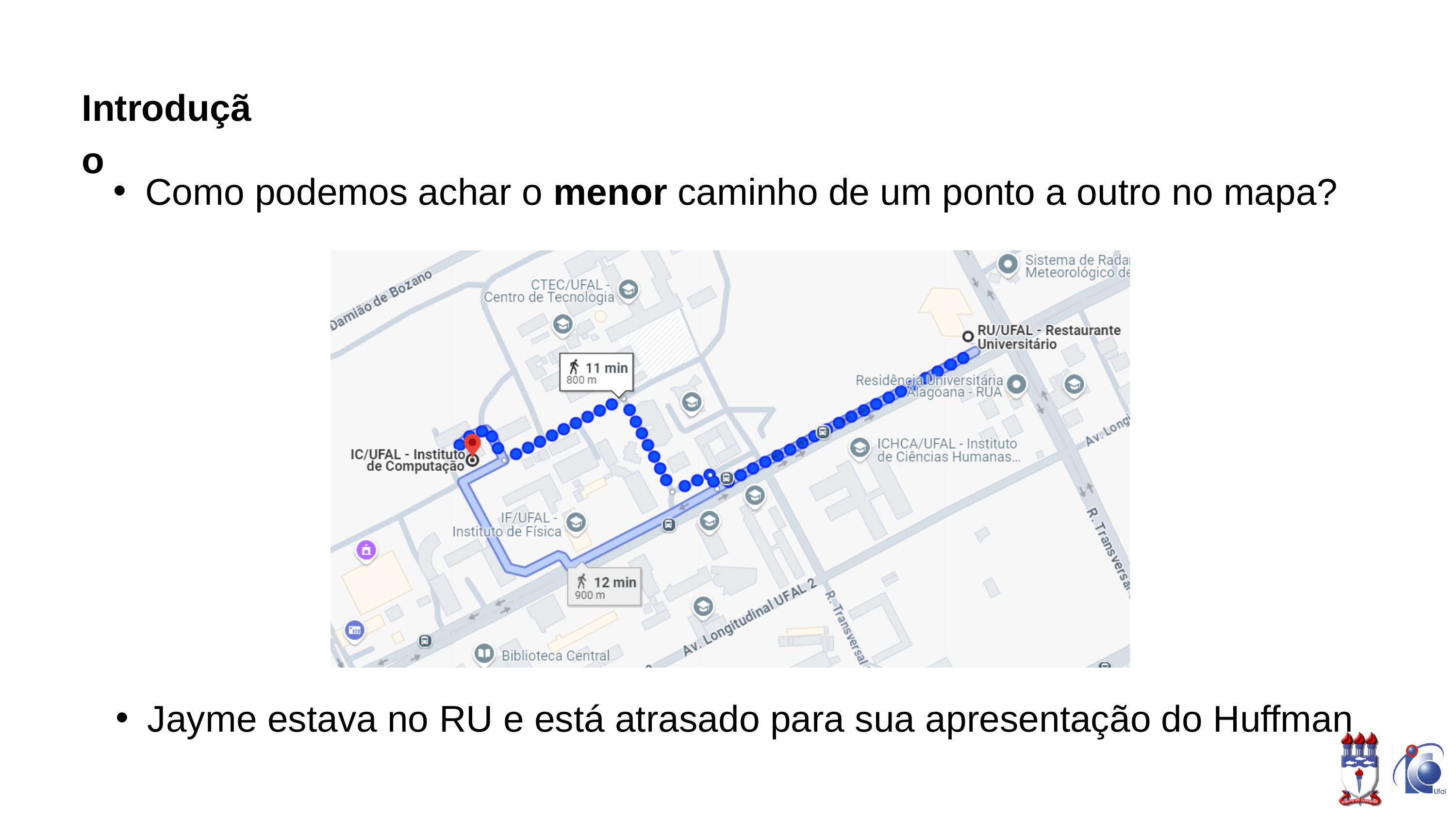

Introdução
Como podemos achar o menor caminho de um ponto a outro no mapa?

Jayme estava no RU e está atrasado para sua apresentação do Huffman